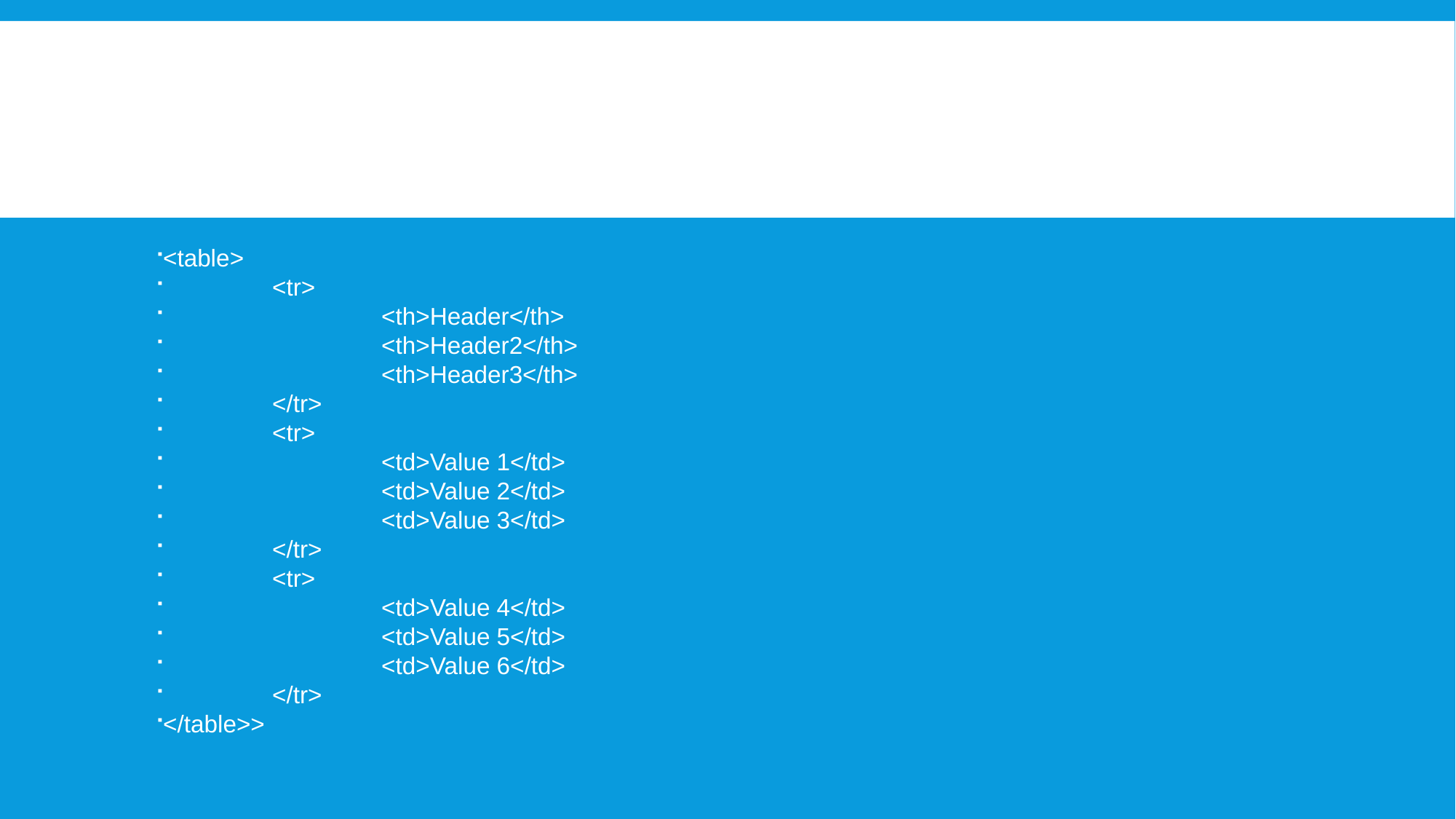

#
<table>
	<tr>
		<th>Header</th>
		<th>Header2</th>
		<th>Header3</th>
	</tr>
	<tr>
		<td>Value 1</td>
		<td>Value 2</td>
		<td>Value 3</td>
	</tr>
	<tr>
		<td>Value 4</td>
		<td>Value 5</td>
		<td>Value 6</td>
	</tr>
</table>>